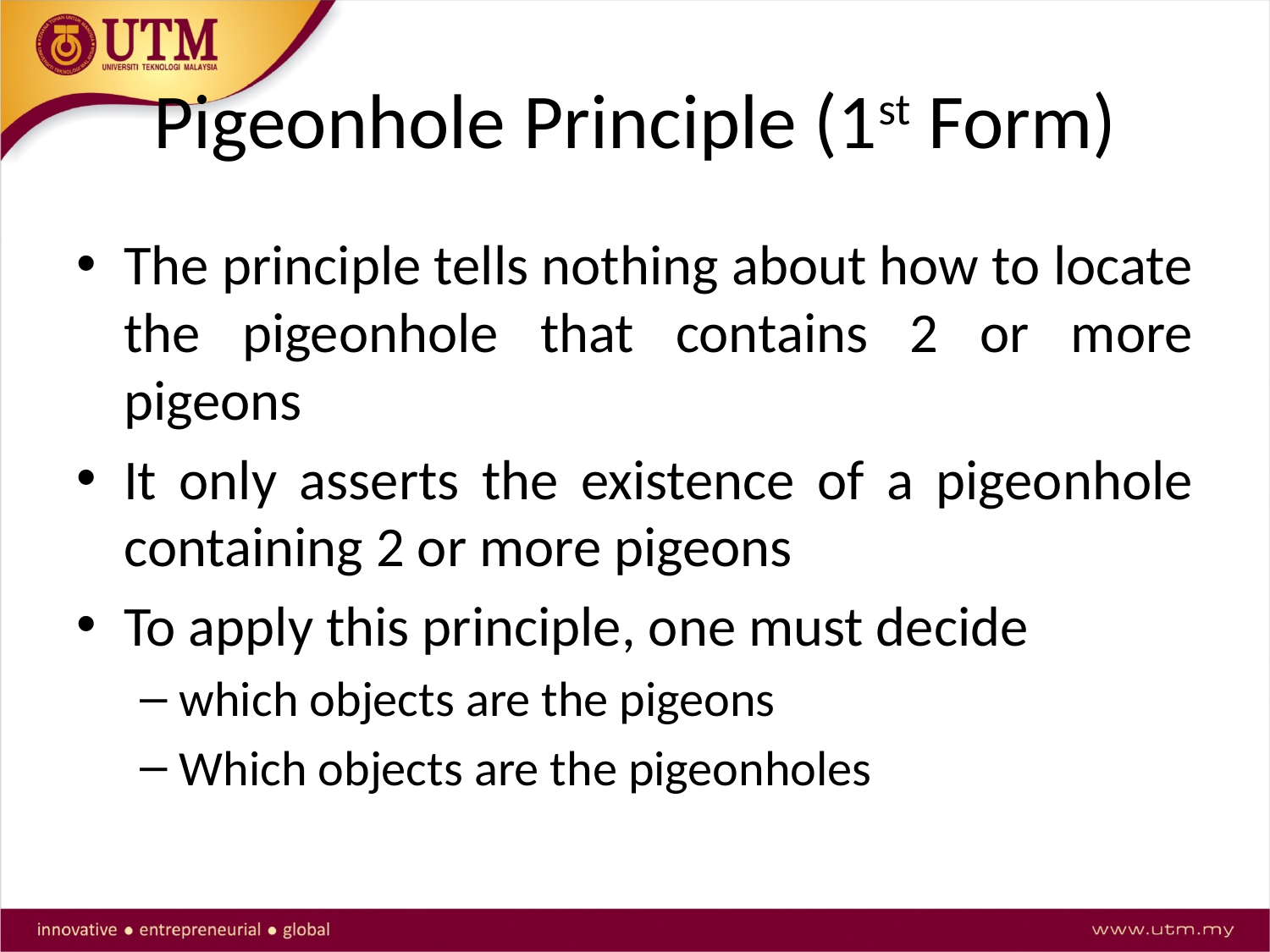

# Pigeonhole Principle (1st Form)
The principle tells nothing about how to locate the pigeonhole that contains 2 or more pigeons
It only asserts the existence of a pigeonhole containing 2 or more pigeons
To apply this principle, one must decide
which objects are the pigeons
Which objects are the pigeonholes